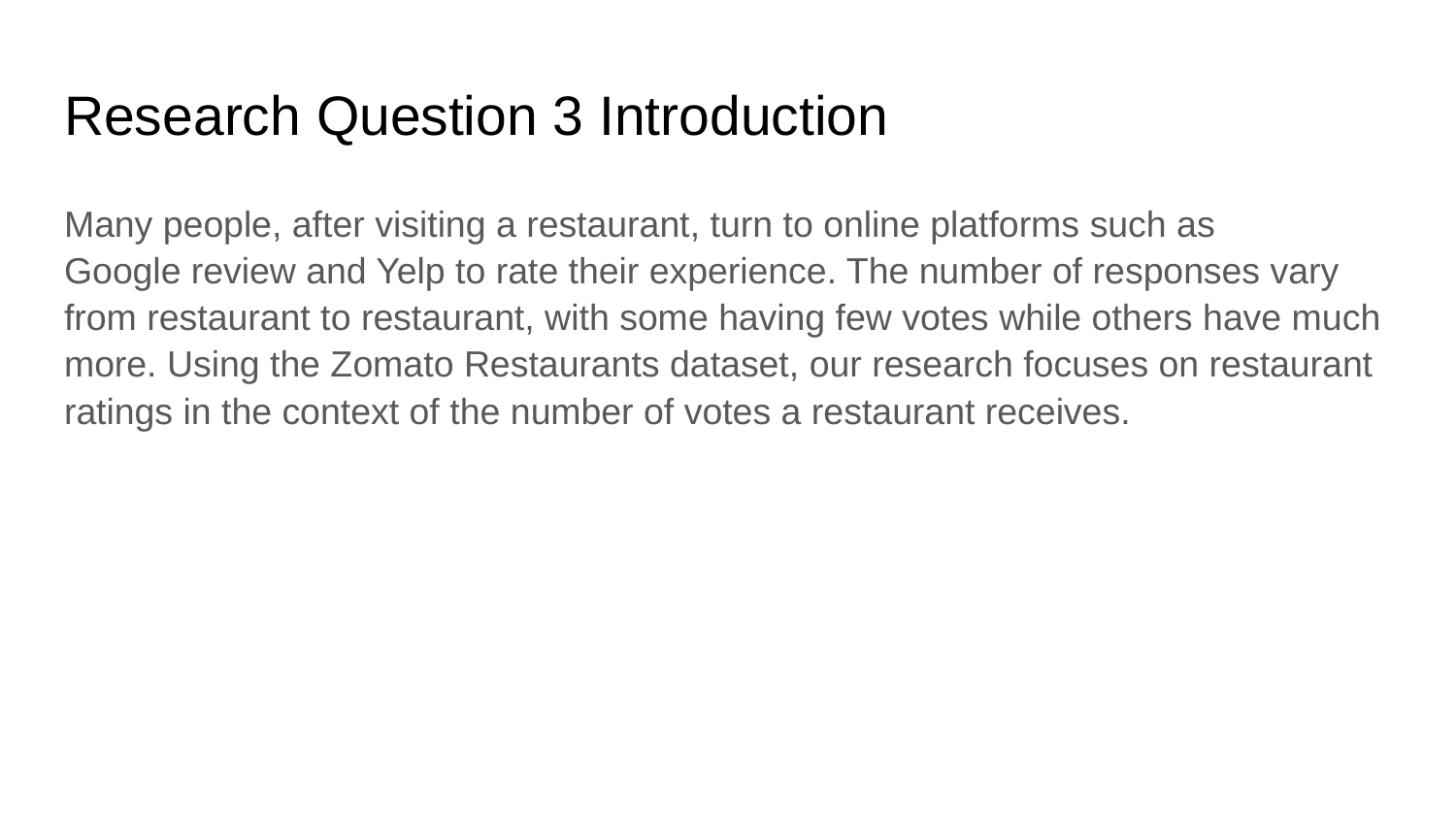

# Research Question 3 Introduction
Many people, after visiting a restaurant, turn to online platforms such as
Google review and Yelp to rate their experience. The number of responses vary
from restaurant to restaurant, with some having few votes while others have much
more. Using the Zomato Restaurants dataset, our research focuses on restaurant
ratings in the context of the number of votes a restaurant receives.